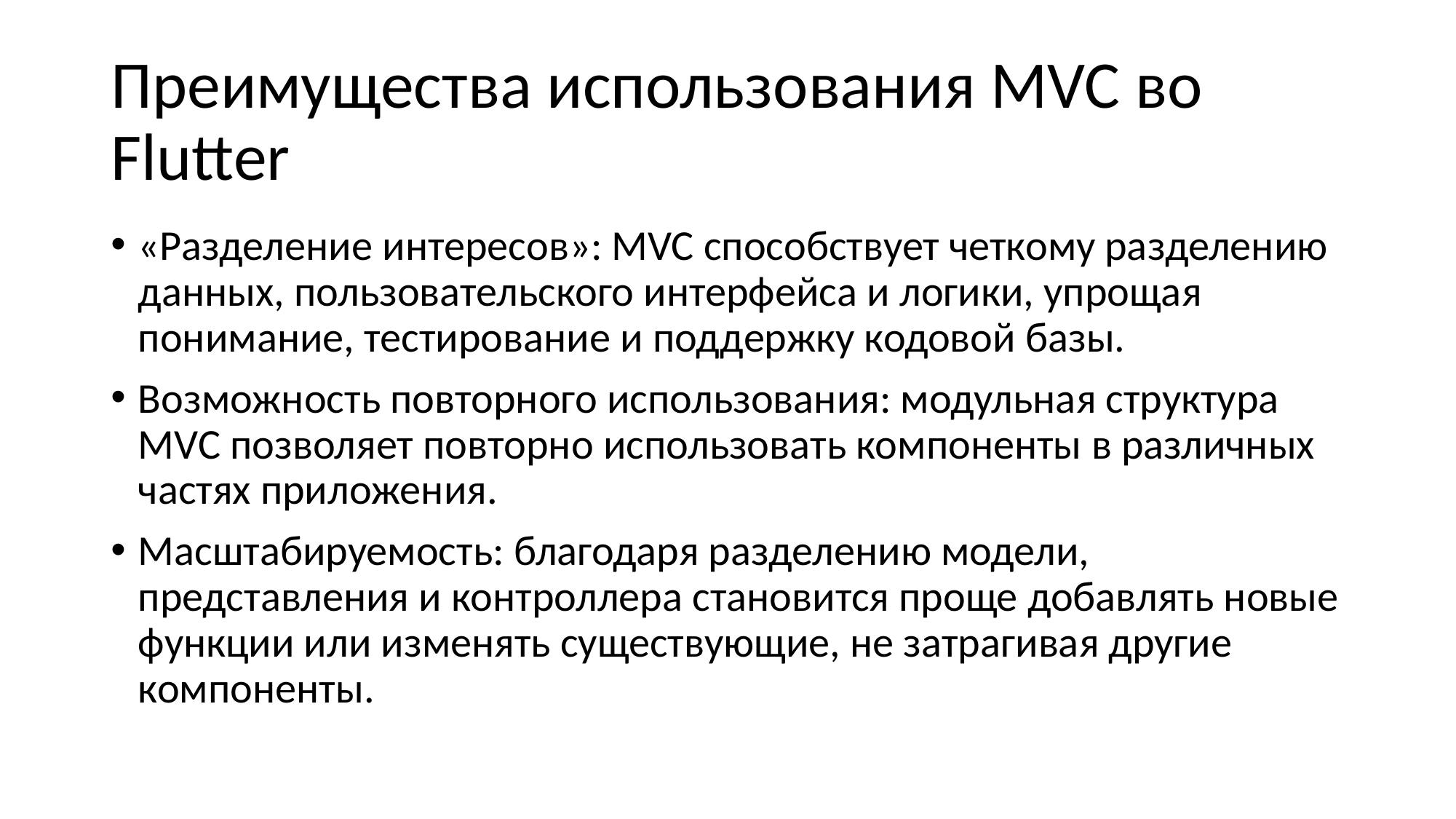

# Преимущества использования MVC во Flutter
«Разделение интересов»: MVC способствует четкому разделению данных, пользовательского интерфейса и логики, упрощая понимание, тестирование и поддержку кодовой базы.
Возможность повторного использования: модульная структура MVC позволяет повторно использовать компоненты в различных частях приложения.
Масштабируемость: благодаря разделению модели, представления и контроллера становится проще добавлять новые функции или изменять существующие, не затрагивая другие компоненты.